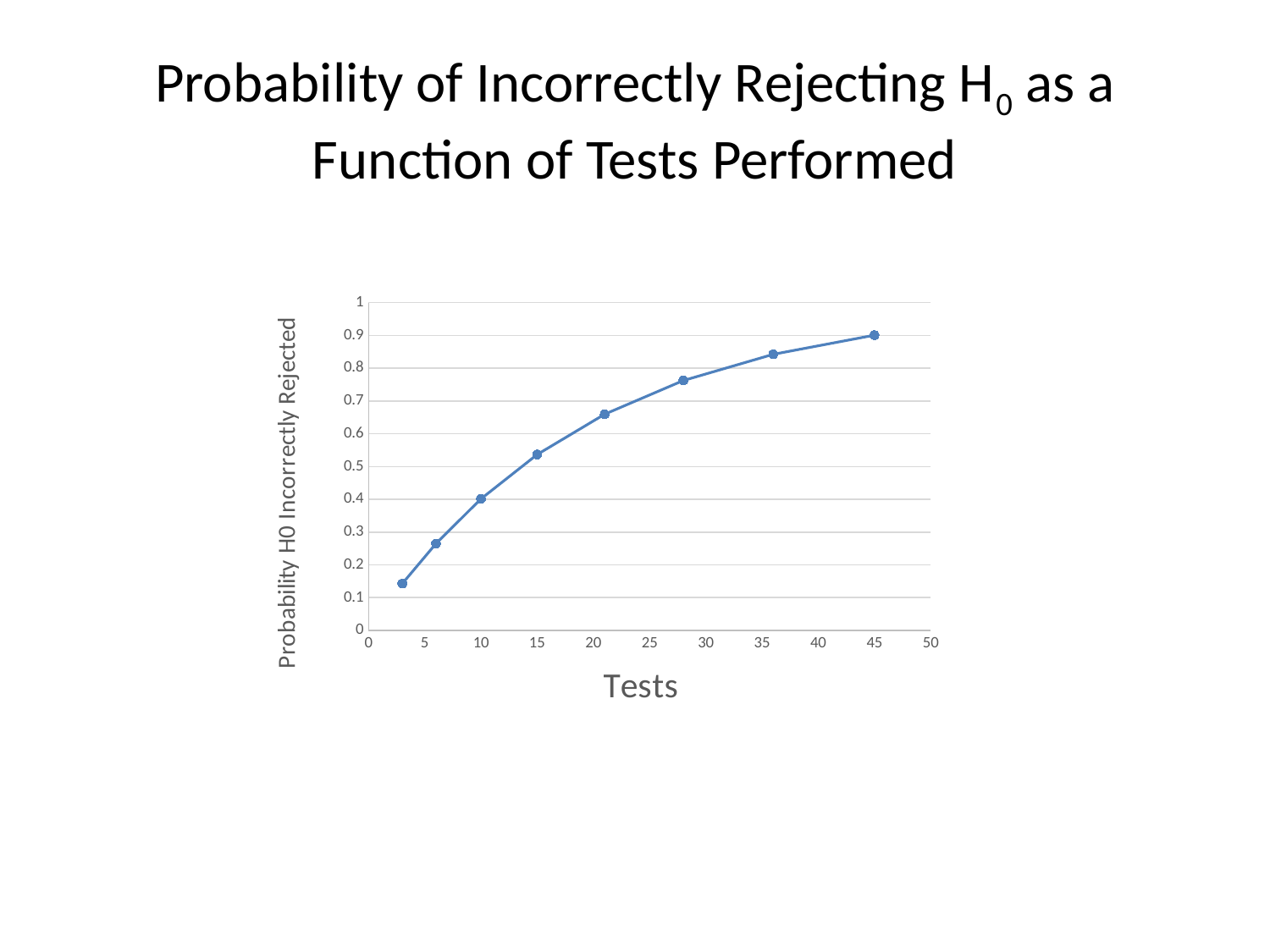

# Probability of Incorrectly Rejecting H0 as a Function of Tests Performed

### Chart

| Category | Alpha |
|---|---|